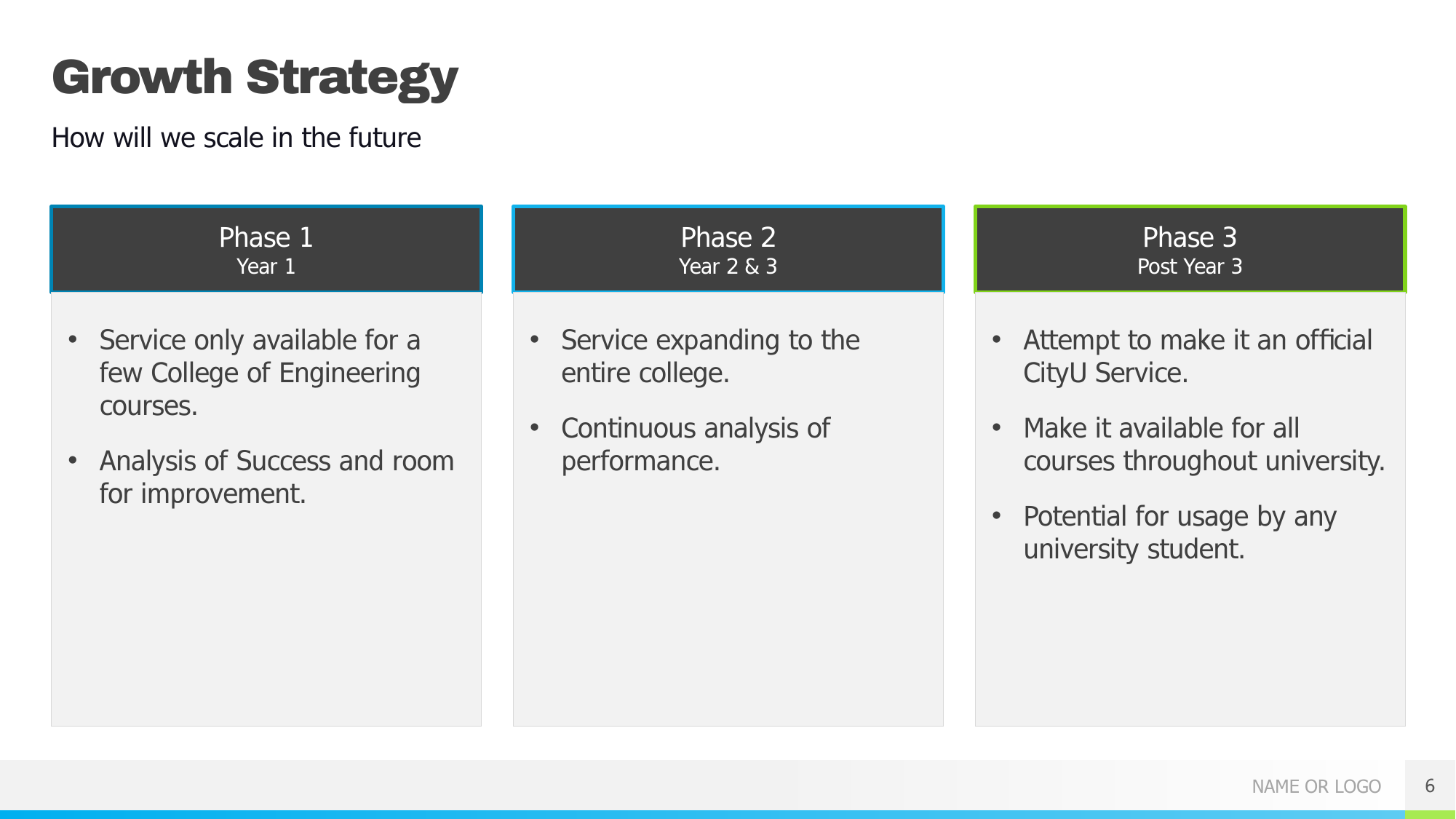

# Growth Strategy
How will we scale in the future
Phase 1
Year 1
Phase 2
Year 2 & 3
Phase 3
Post Year 3
Service only available for a few College of Engineering courses.
Analysis of Success and room for improvement.
Service expanding to the entire college.
Continuous analysis of performance.
Attempt to make it an official CityU Service.
Make it available for all courses throughout university.
Potential for usage by any university student.
6